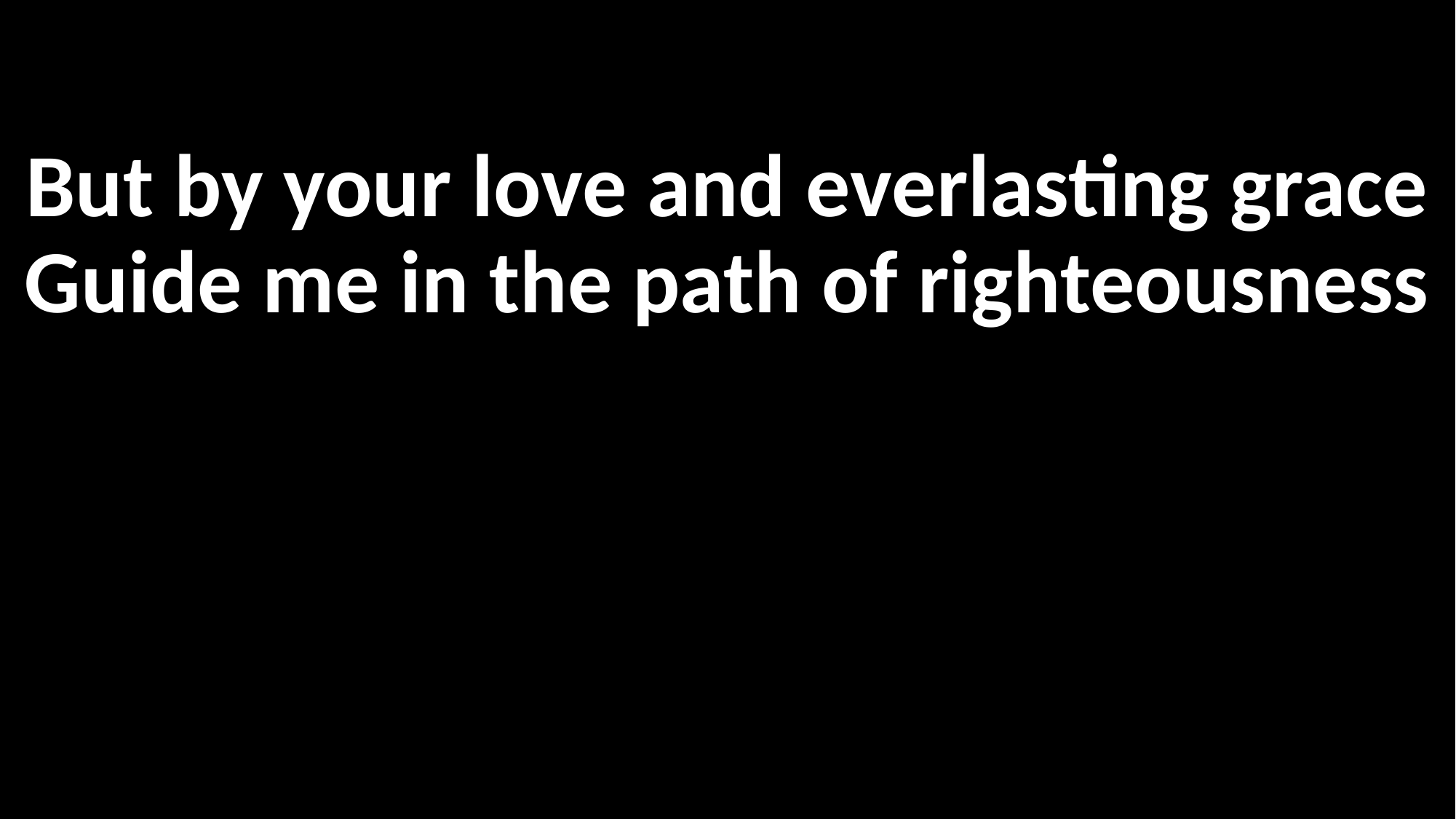

But by your love and everlasting grace
Guide me in the path of righteousness